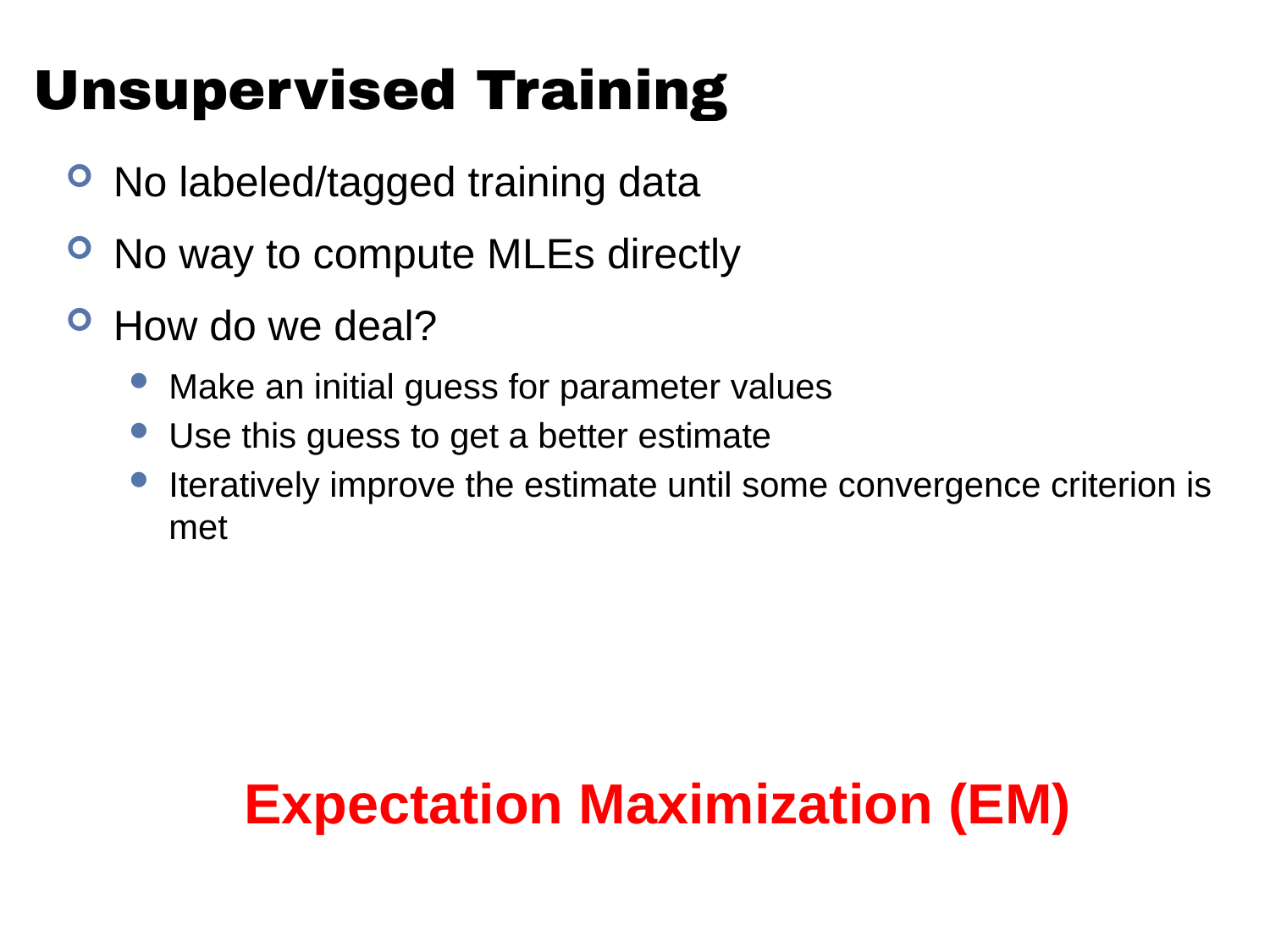

# Unsupervised Training
No labeled/tagged training data
No way to compute MLEs directly
How do we deal?
Make an initial guess for parameter values
Use this guess to get a better estimate
Iteratively improve the estimate until some convergence criterion is met
Expectation Maximization (EM)